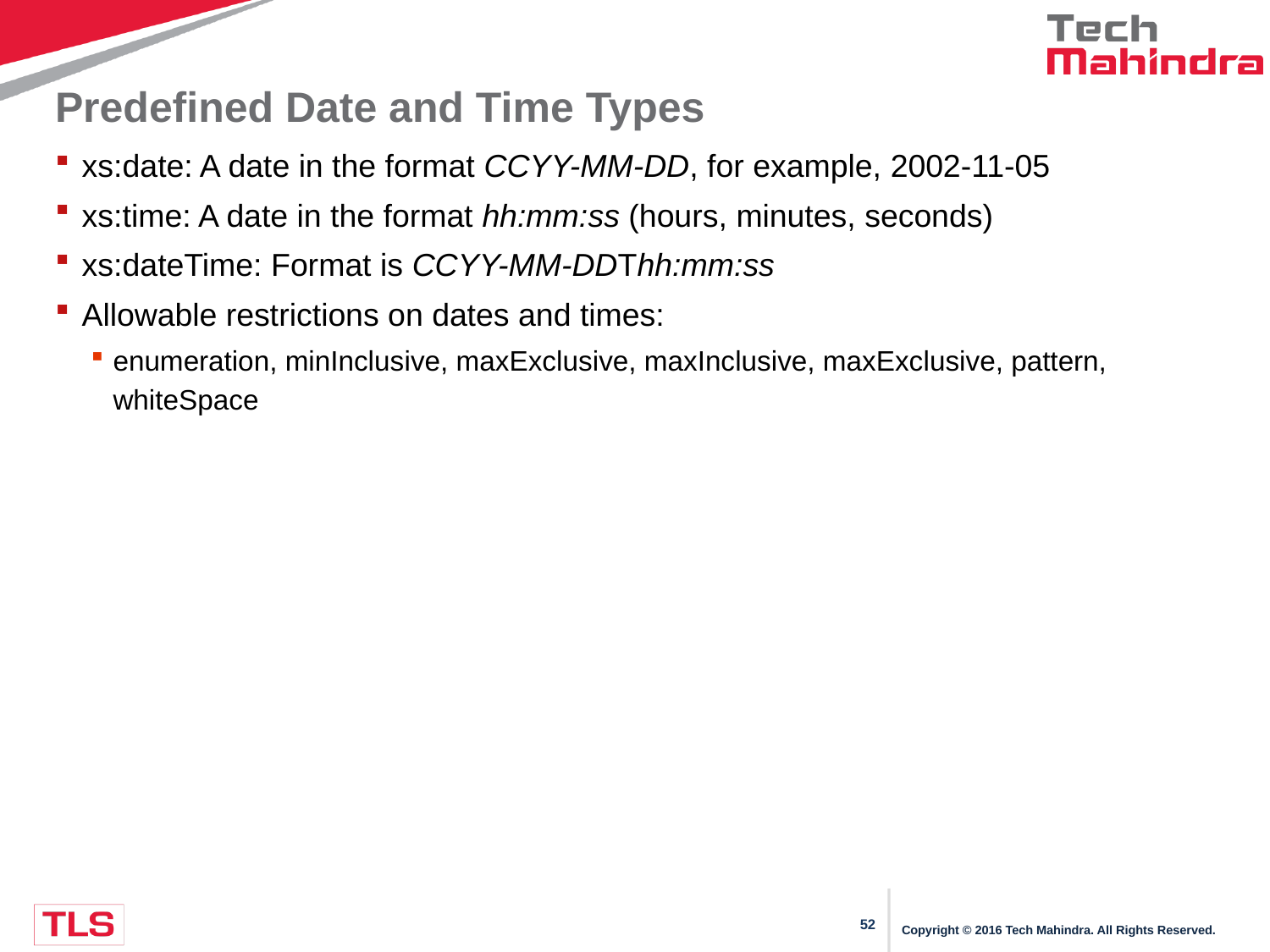

# Predefined Date and Time Types
xs:date: A date in the format CCYY-MM-DD, for example, 2002-11-05
xs:time: A date in the format hh:mm:ss (hours, minutes, seconds)
xs:dateTime: Format is CCYY-MM-DDThh:mm:ss
Allowable restrictions on dates and times:
enumeration, minInclusive, maxExclusive, maxInclusive, maxExclusive, pattern, whiteSpace
Copyright © 2016 Tech Mahindra. All Rights Reserved.